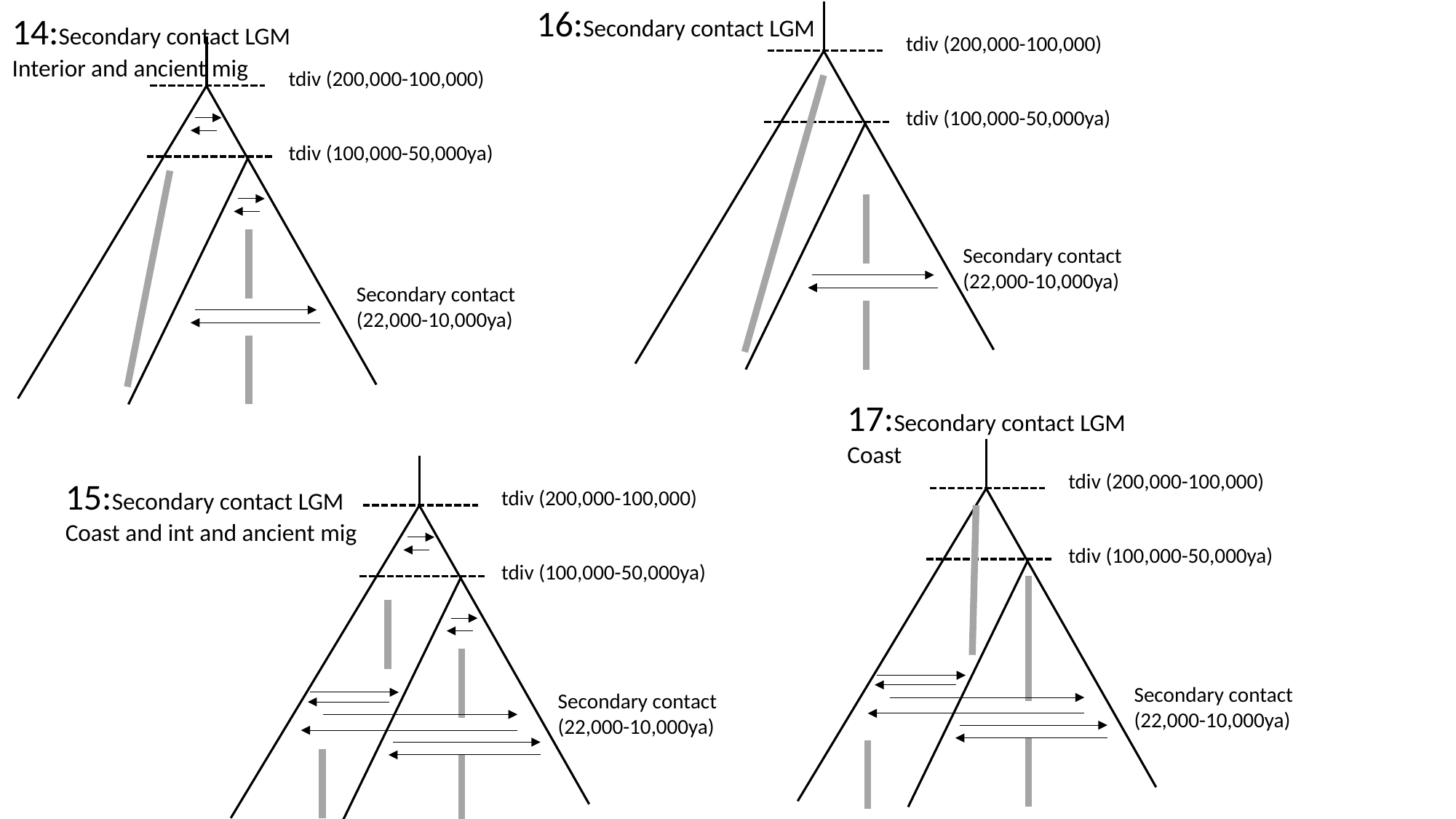

16:Secondary contact LGM

14:Secondary contact LGM
Interior and ancient mig

tdiv (200,000-100,000)
tdiv (200,000-100,000)
tdiv (100,000-50,000ya)
tdiv (100,000-50,000ya)
Secondary contact (22,000-10,000ya)
Secondary contact (22,000-10,000ya)
17:Secondary contact LGM
Coast

tdiv (200,000-100,000)
15:Secondary contact LGM
Coast and int and ancient mig

tdiv (200,000-100,000)
tdiv (100,000-50,000ya)
tdiv (100,000-50,000ya)
Secondary contact (22,000-10,000ya)
Secondary contact (22,000-10,000ya)